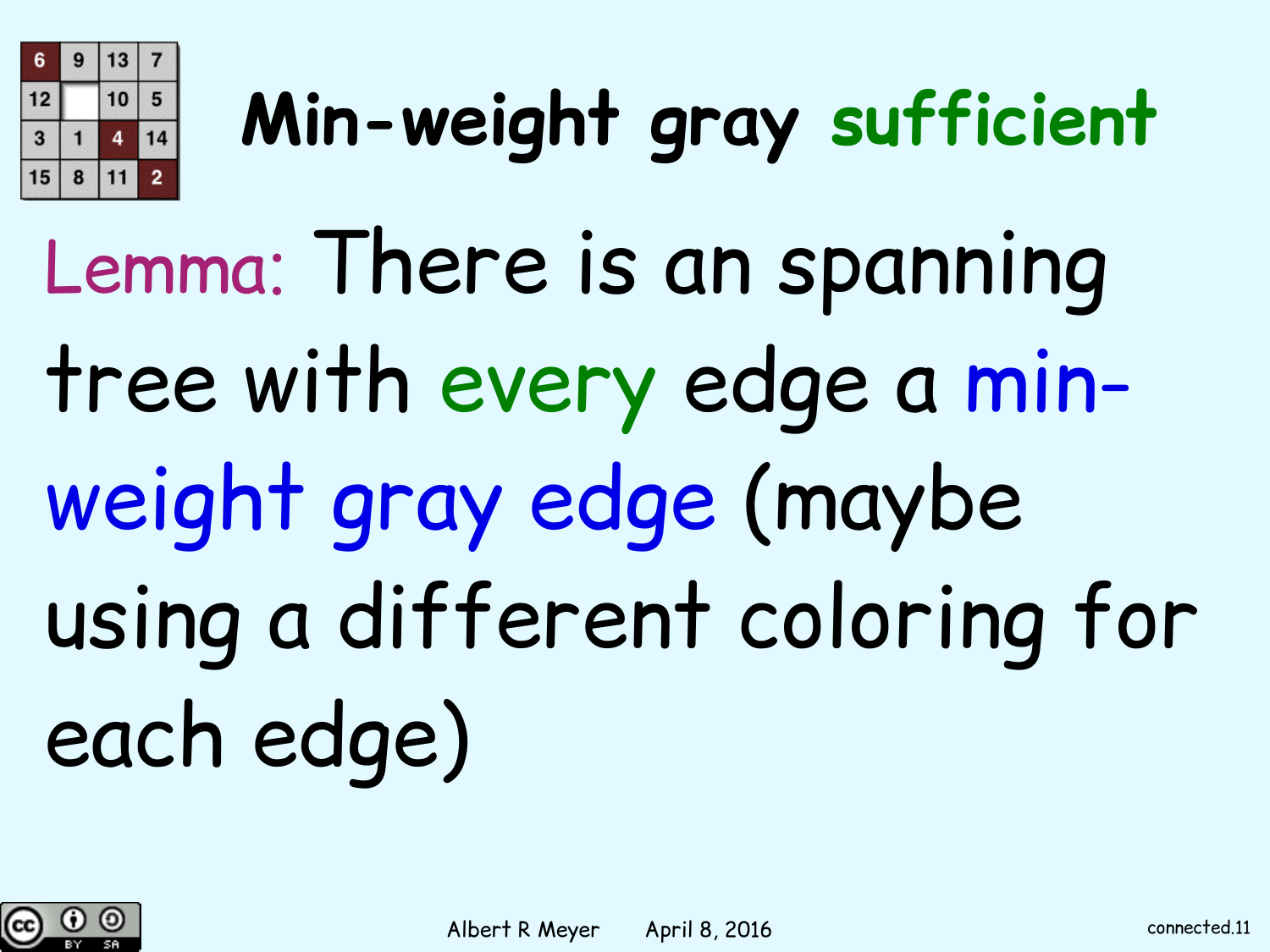

# Min-weight gray sufficient
Lemma: There is an spanning
tree with every edge a min-
weight gray edge (maybe
using a different coloring for
each edge)
connected.11